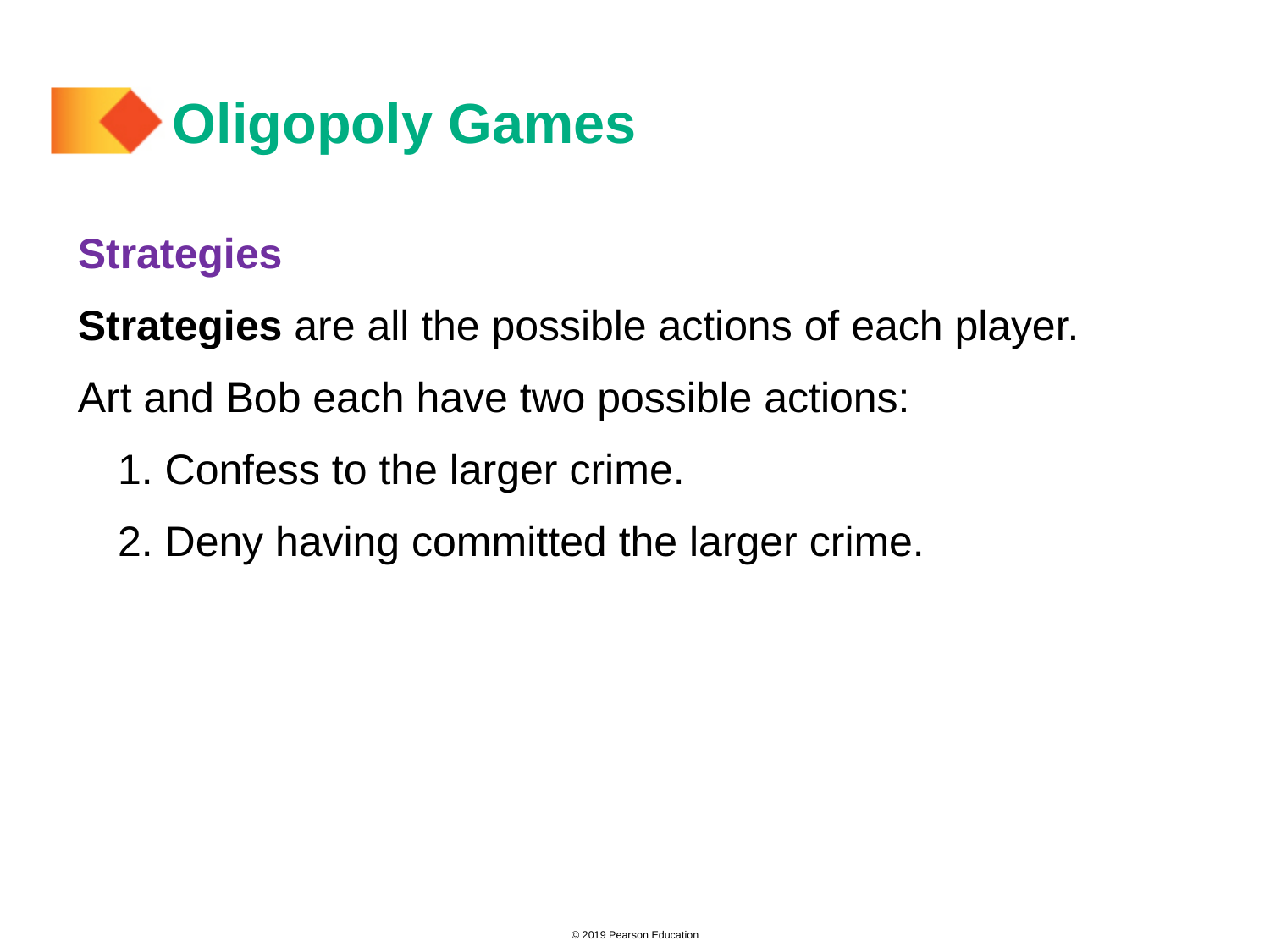

# Oligopoly Games
Strategies
Strategies are all the possible actions of each player.
Art and Bob each have two possible actions:
1. Confess to the larger crime.
2. Deny having committed the larger crime.